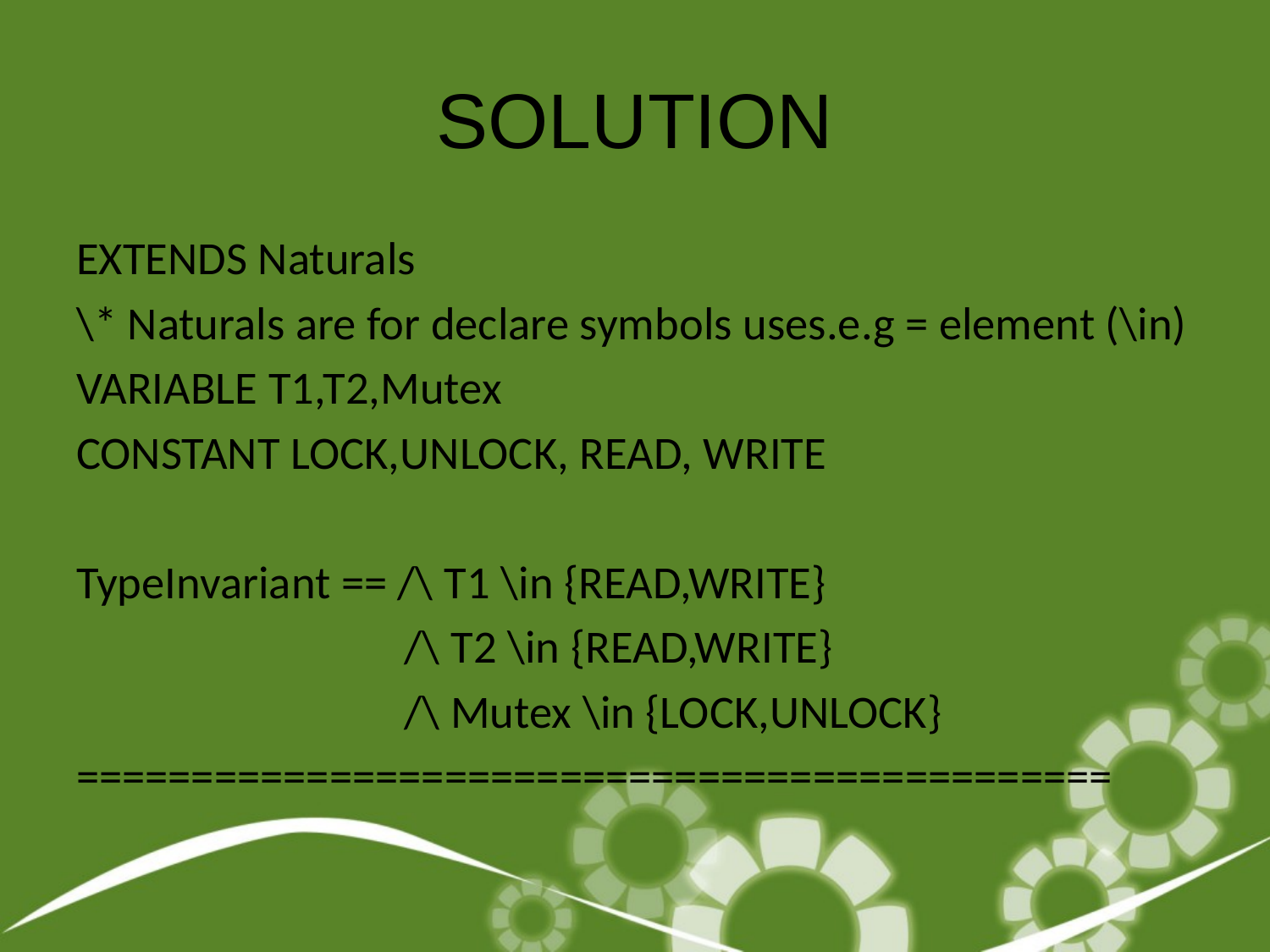

# SOLUTION
EXTENDS Naturals
\* Naturals are for declare symbols uses.e.g = element (\in)
VARIABLE T1,T2,Mutex
CONSTANT LOCK,UNLOCK, READ, WRITE

TypeInvariant == /\ T1 \in {READ,WRITE}
                	       /\ T2 \in {READ,WRITE}
                               /\ Mutex \in {LOCK,UNLOCK}
=============================================